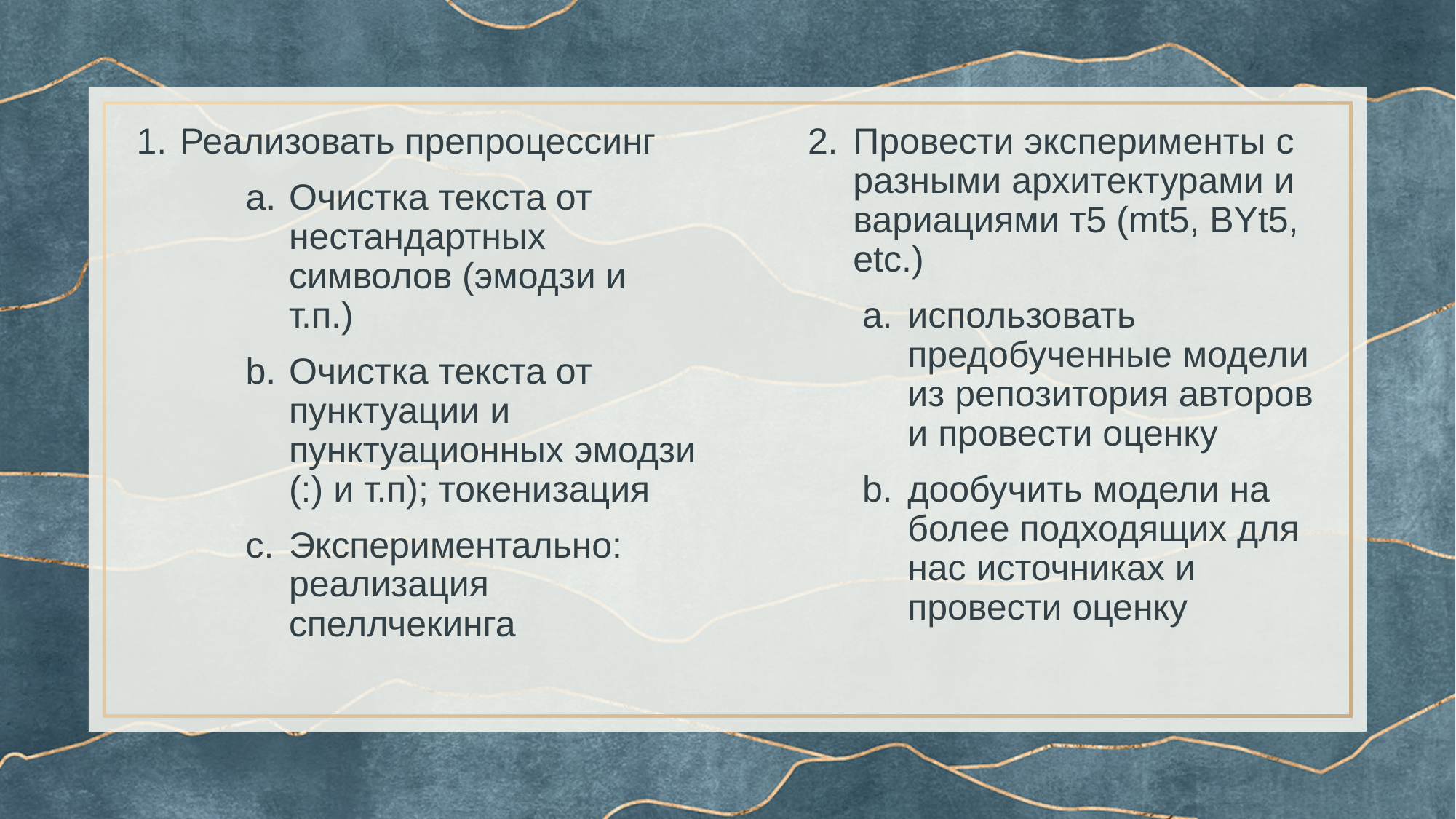

Реализовать препроцессинг
Очистка текста от нестандартных символов (эмодзи и т.п.)
Очистка текста от пунктуации и пунктуационных эмодзи (:) и т.п); токенизация
Экспериментально: реализация спеллчекинга
Провести эксперименты с разными архитектурами и вариациями т5 (mt5, BYt5, etc.)
использовать предобученные модели из репозитория авторов и провести оценку
дообучить модели на более подходящих для нас источниках и провести оценку